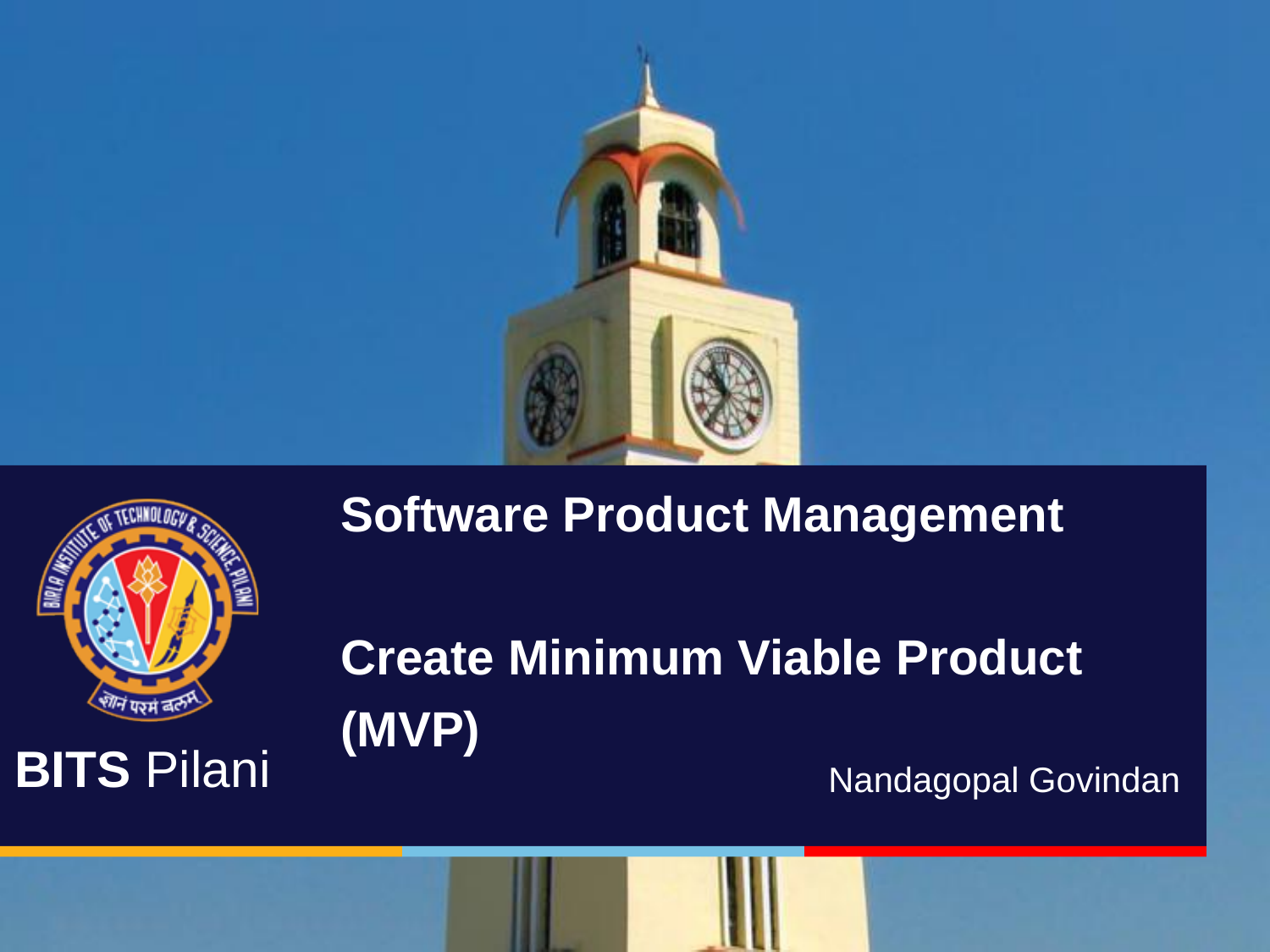

# Software Product Management Create Minimum Viable Product (MVP)
Nandagopal Govindan